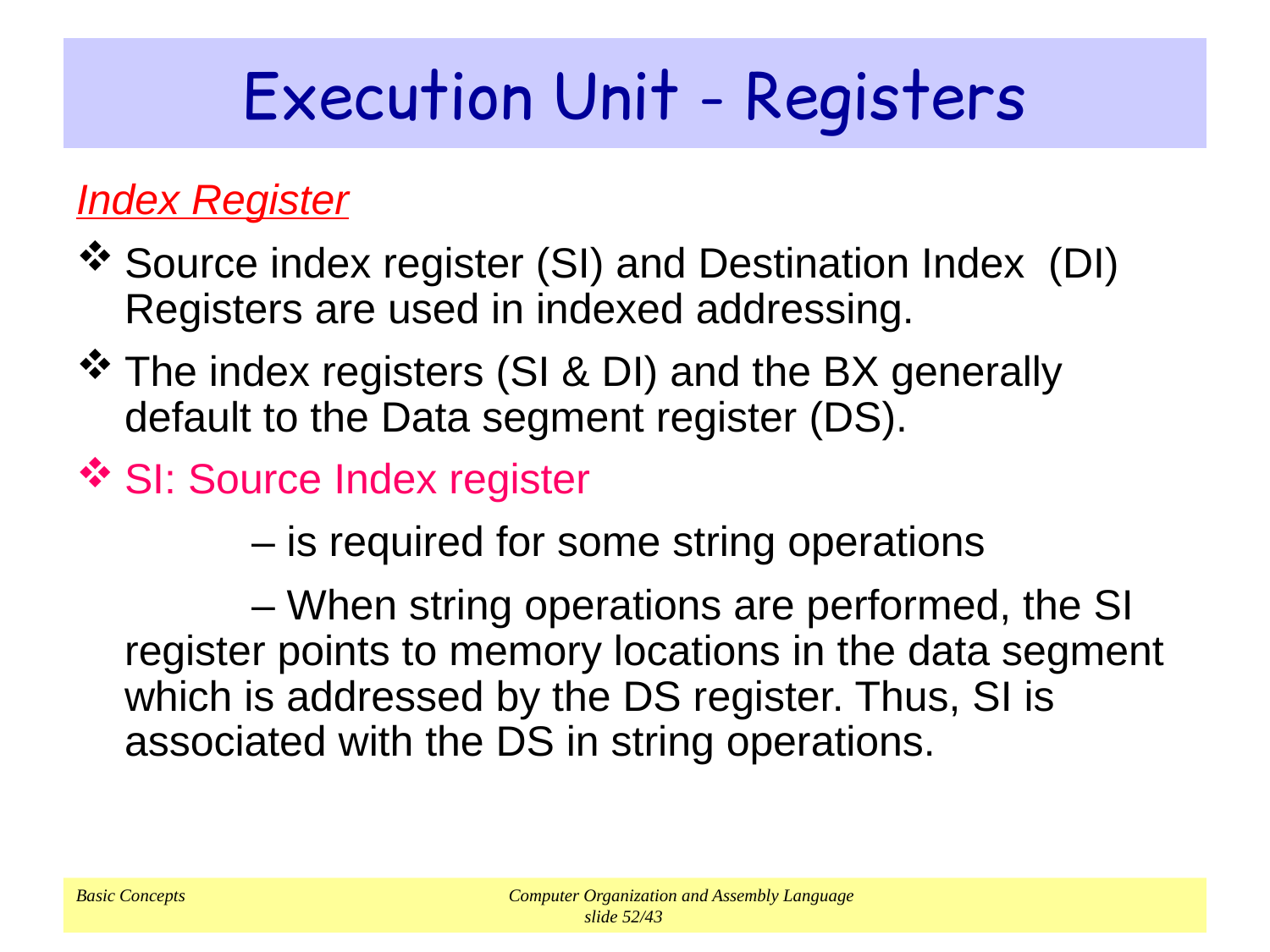

# Execution Unit - Registers
Index Register
Source index register (SI) and Destination Index  (DI) Registers are used in indexed addressing.
The index registers (SI & DI) and the BX generally default to the Data segment register (DS).
SI: Source Index register
		– is required for some string operations
		– When string operations are performed, the SI register points to memory locations in the data segment which is addressed by the DS register. Thus, SI is associated with the DS in string operations.